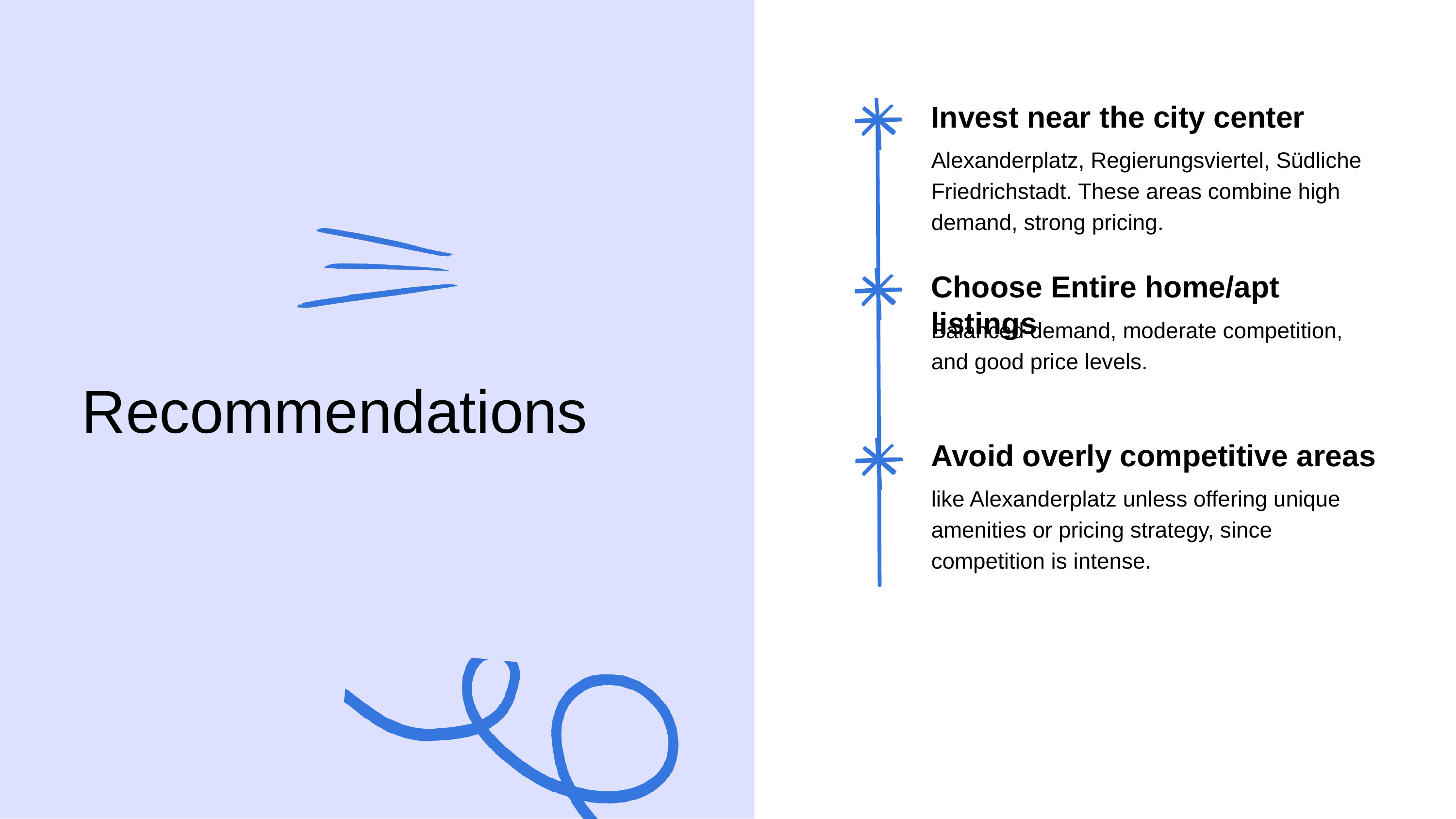

Invest near the city center
Alexanderplatz, Regierungsviertel, Südliche Friedrichstadt. These areas combine high demand, strong pricing.

Choose Entire home/apt listings
Balanced demand, moderate competition, and good price levels.

Recommendations
Avoid overly competitive areas
like Alexanderplatz unless offering unique amenities or pricing strategy, since competition is intense.